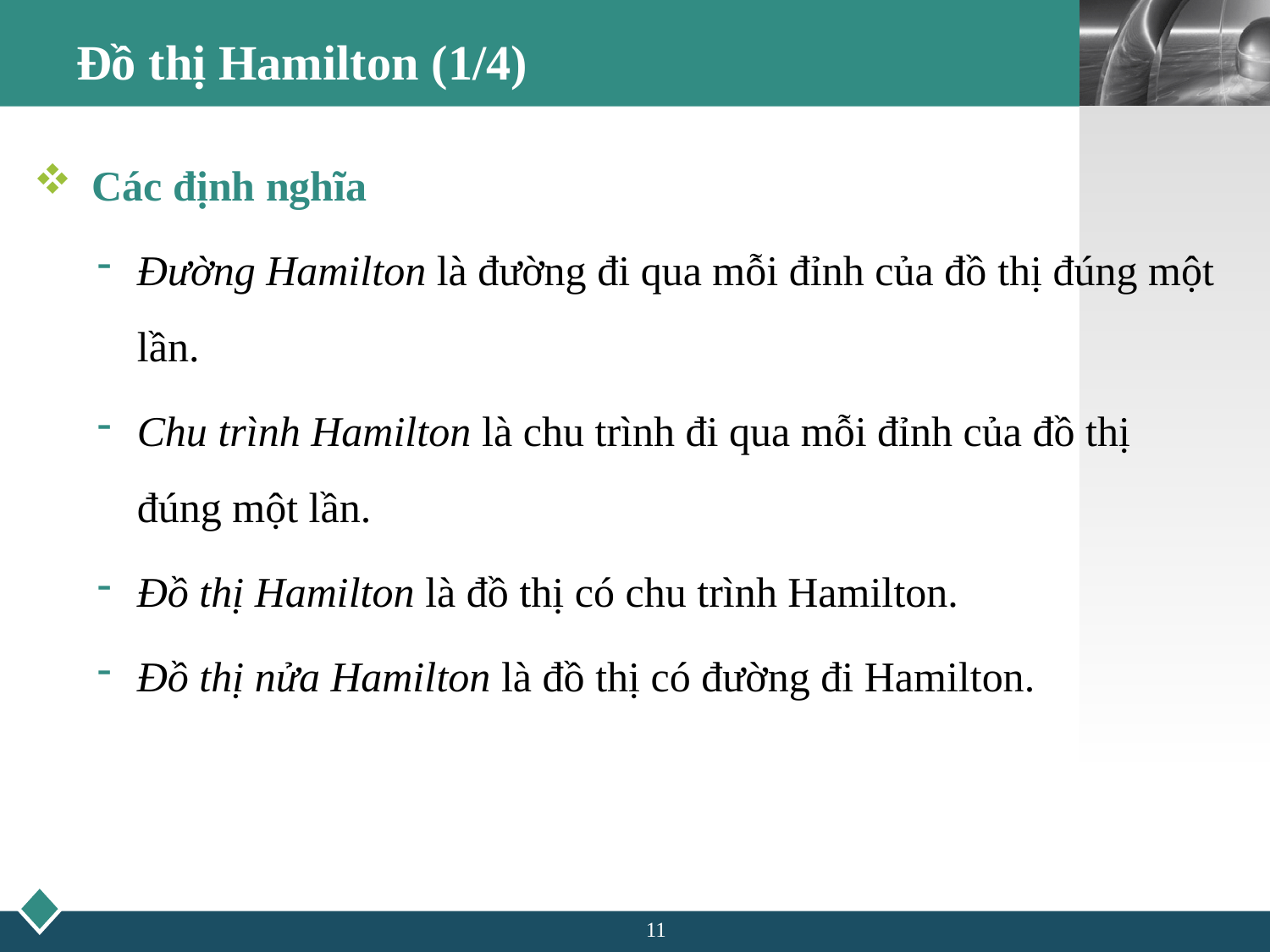

# Đồ thị Hamilton (1/4)
 Các định nghĩa
Đường Hamilton là đường đi qua mỗi đỉnh của đồ thị đúng một lần.
Chu trình Hamilton là chu trình đi qua mỗi đỉnh của đồ thị đúng một lần.
Đồ thị Hamilton là đồ thị có chu trình Hamilton.
Đồ thị nửa Hamilton là đồ thị có đường đi Hamilton.
11